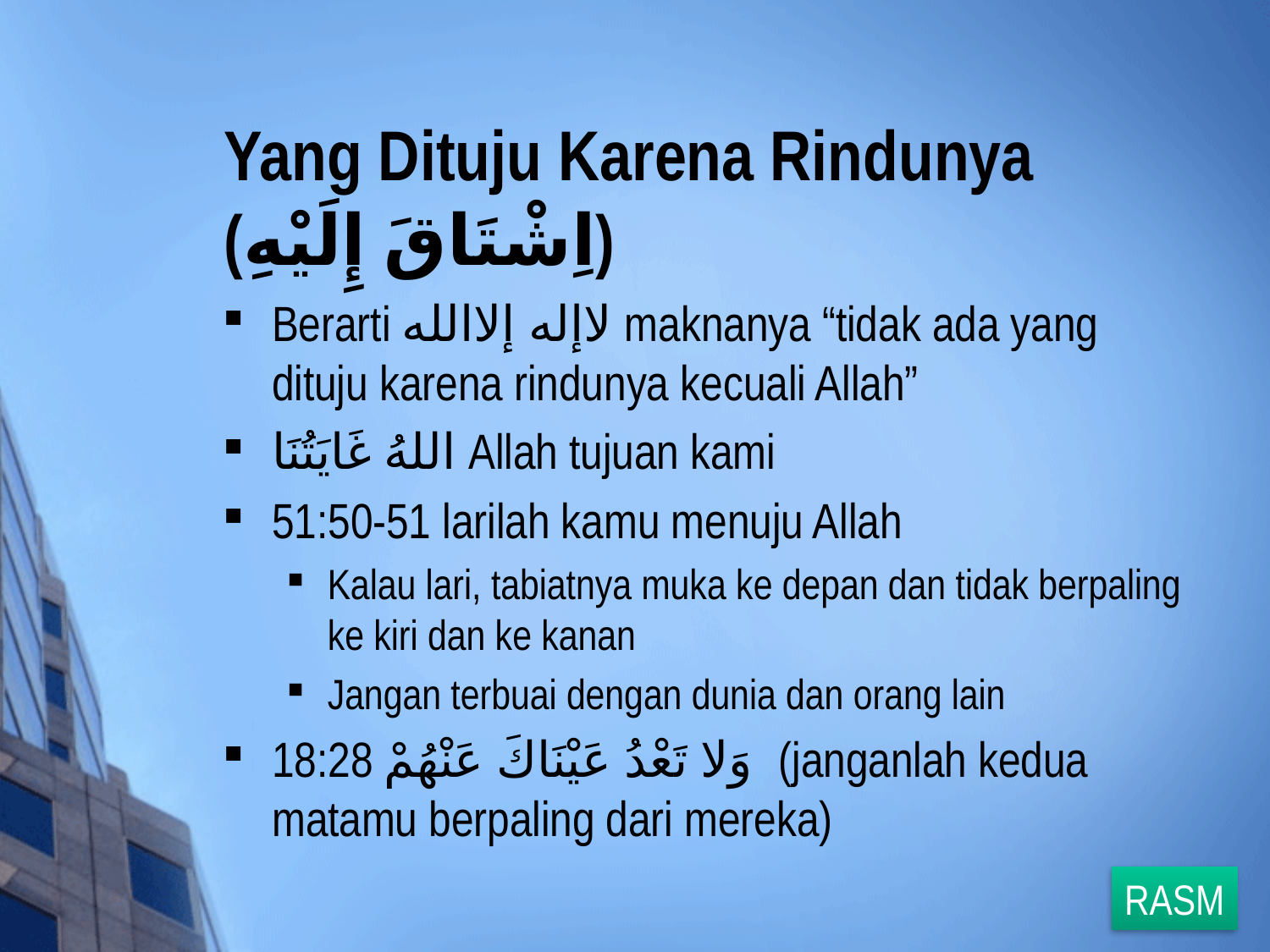

# Yang Dituju Karena Rindunya (اِشْتَاقَ إِلَيْهِ)
Berarti لاإله إلاالله maknanya “tidak ada yang dituju karena rindunya kecuali Allah”
اللهُ غَايَتُنَا Allah tujuan kami
51:50-51 larilah kamu menuju Allah
Kalau lari, tabiatnya muka ke depan dan tidak berpaling ke kiri dan ke kanan
Jangan terbuai dengan dunia dan orang lain
18:28 وَلا تَعْدُ عَيْنَاكَ عَنْهُمْ  (janganlah kedua matamu berpaling dari mereka)
RASM